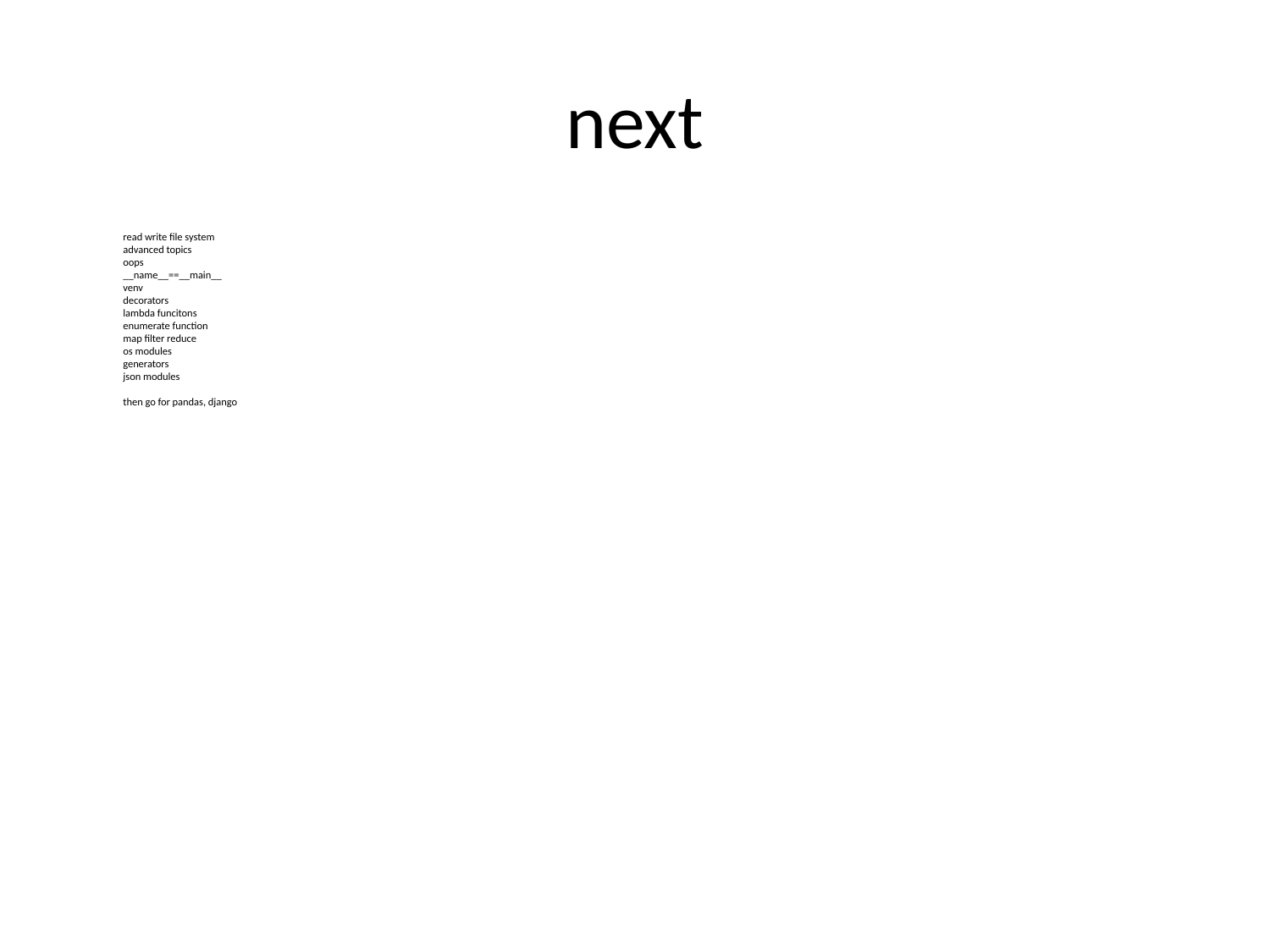

# next
read write file system
advanced topics
oops
__name__==__main__
venv
decorators
lambda funcitons
enumerate function
map filter reduce
os modules
generators
json modules

then go for pandas, django